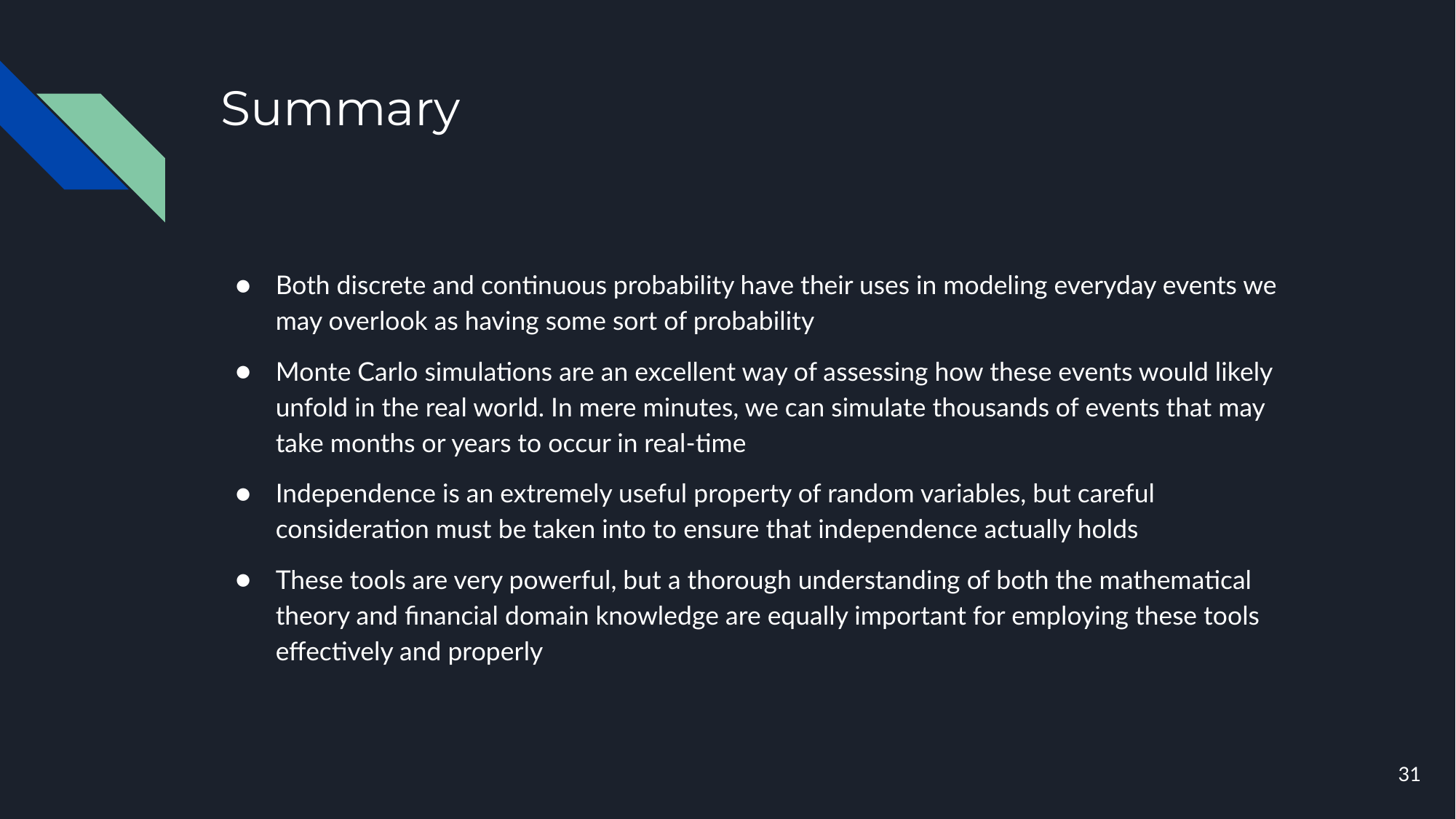

# Summary
Both discrete and continuous probability have their uses in modeling everyday events we may overlook as having some sort of probability
Monte Carlo simulations are an excellent way of assessing how these events would likely unfold in the real world. In mere minutes, we can simulate thousands of events that may take months or years to occur in real-time
Independence is an extremely useful property of random variables, but careful consideration must be taken into to ensure that independence actually holds
These tools are very powerful, but a thorough understanding of both the mathematical theory and financial domain knowledge are equally important for employing these tools effectively and properly
31